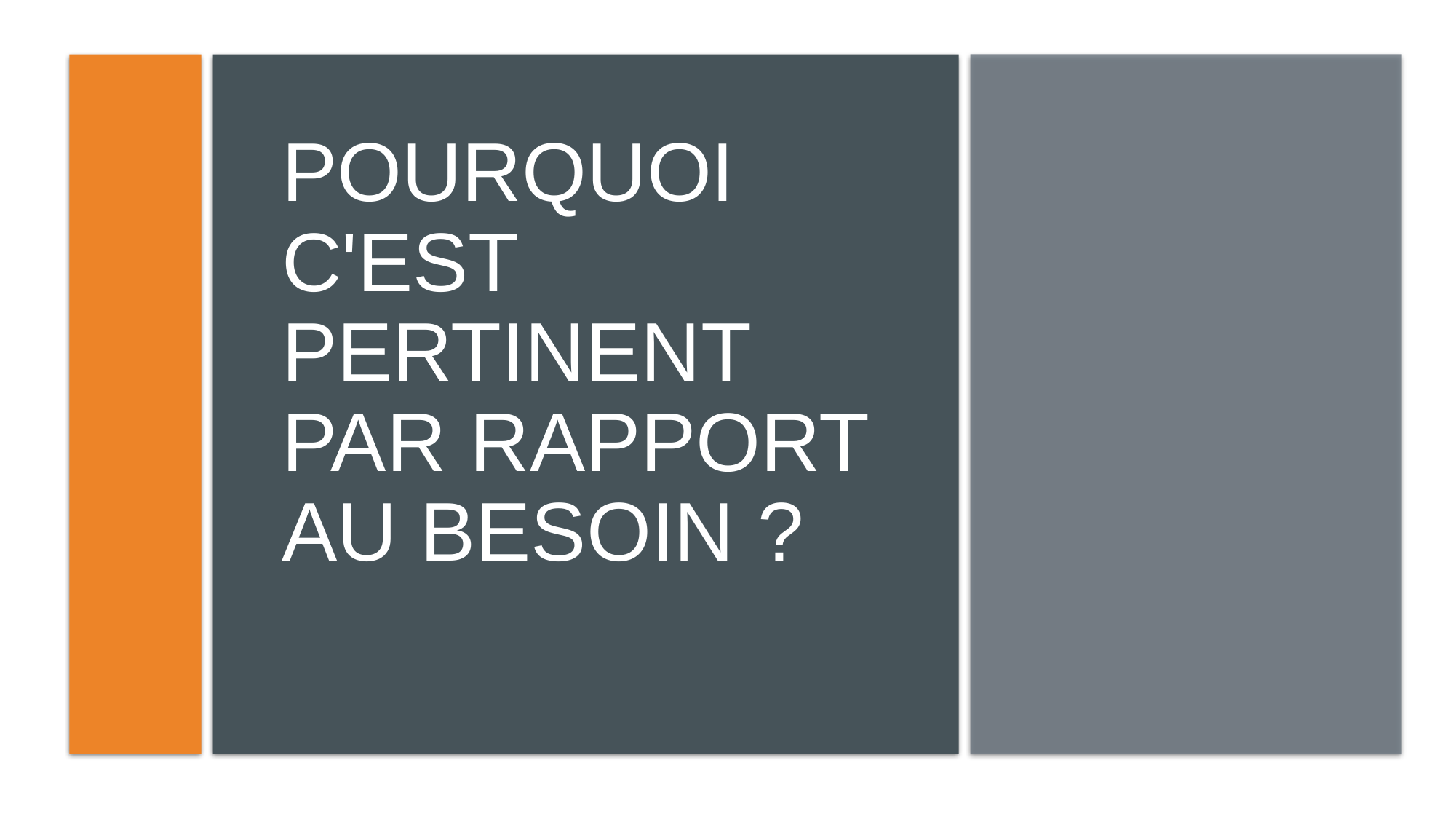

# Pourquoi c'est pertinent par rapport au besoin ?